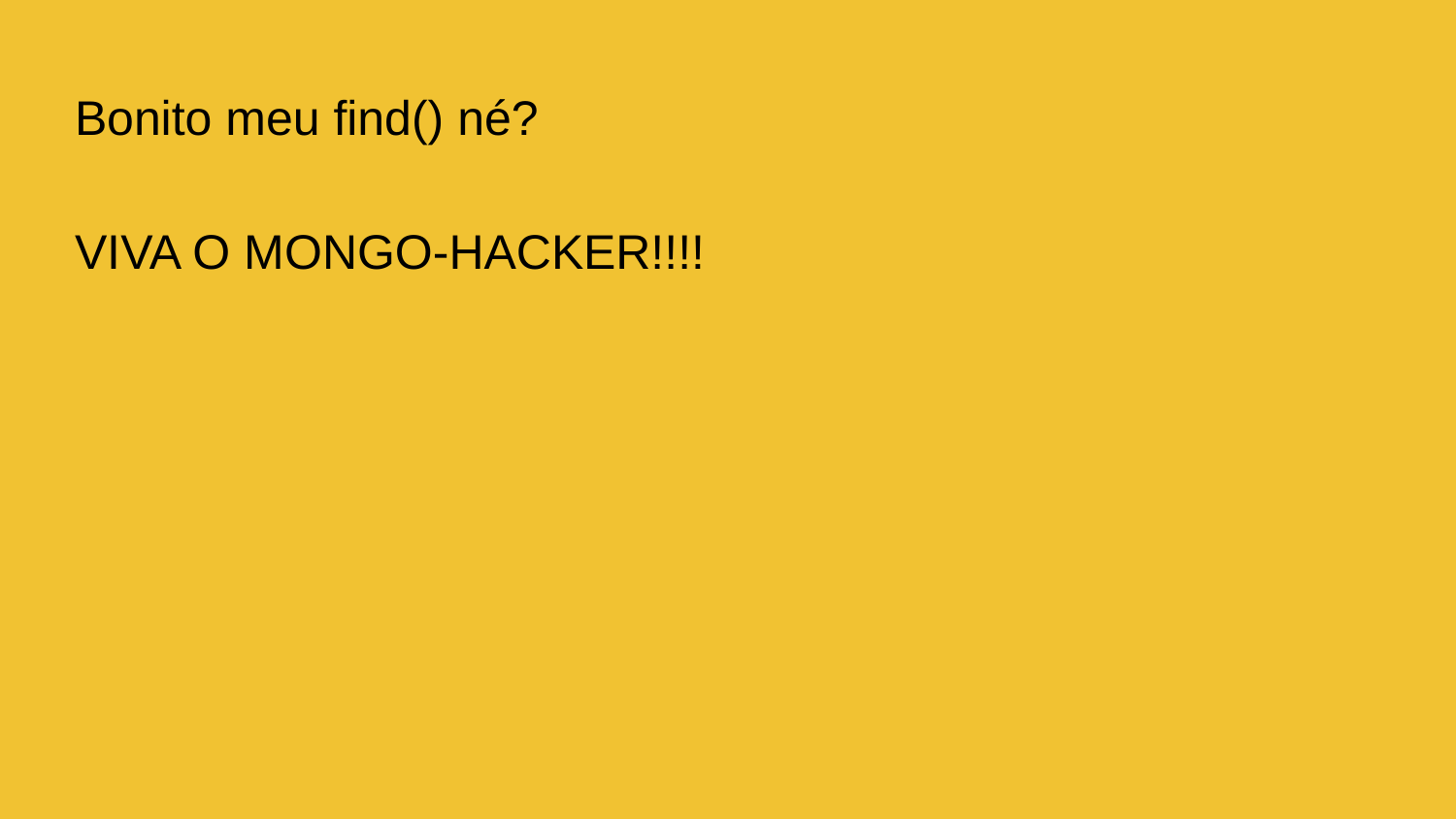

Bonito meu find() né?
VIVA O MONGO-HACKER!!!!